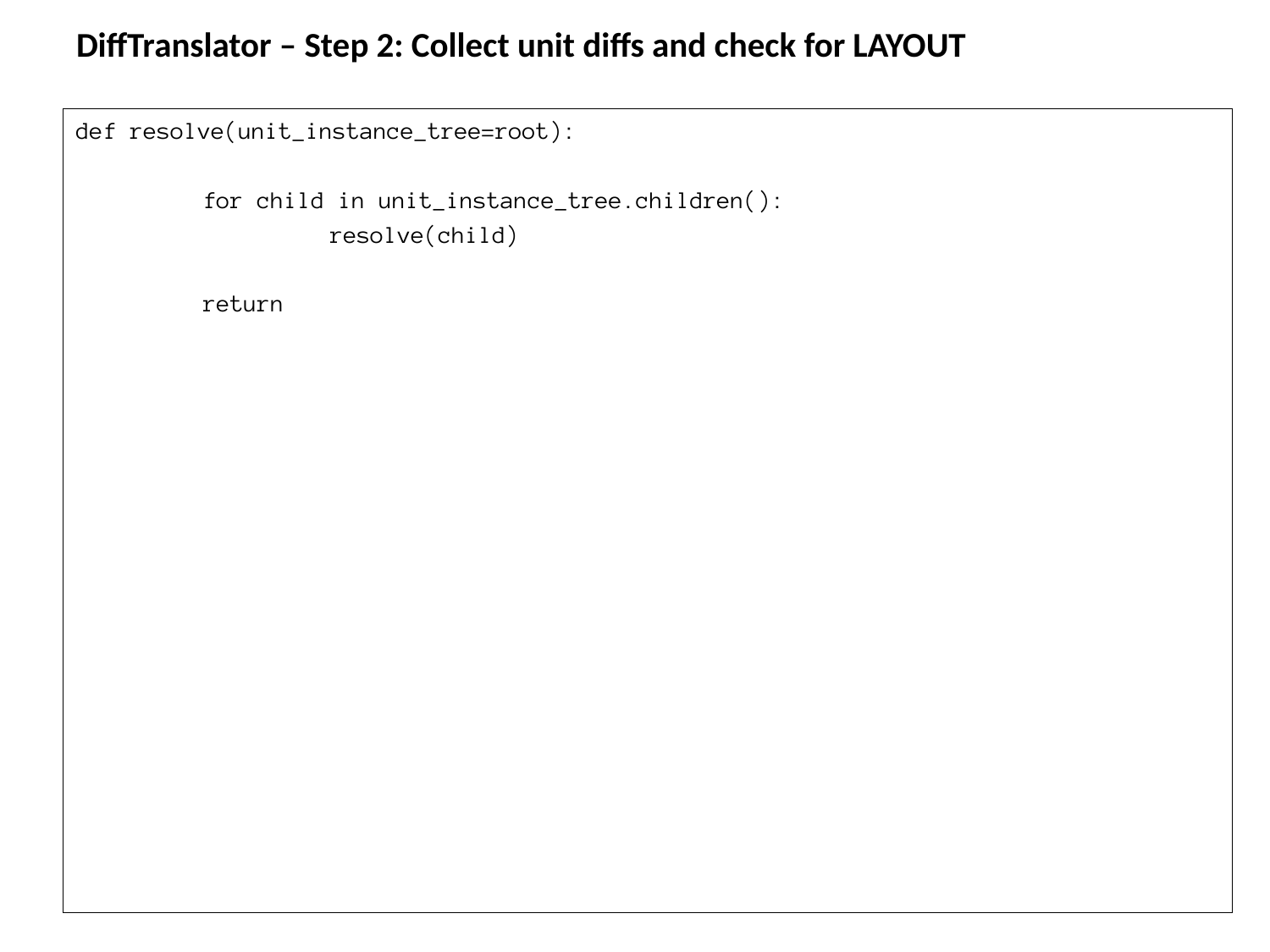

# DiffTranslator – Step 2: Collect unit diffs and check for LAYOUT
def resolve(unit_instance_tree=root):

	for child in unit_instance_tree.children():
		resolve(child)

	return